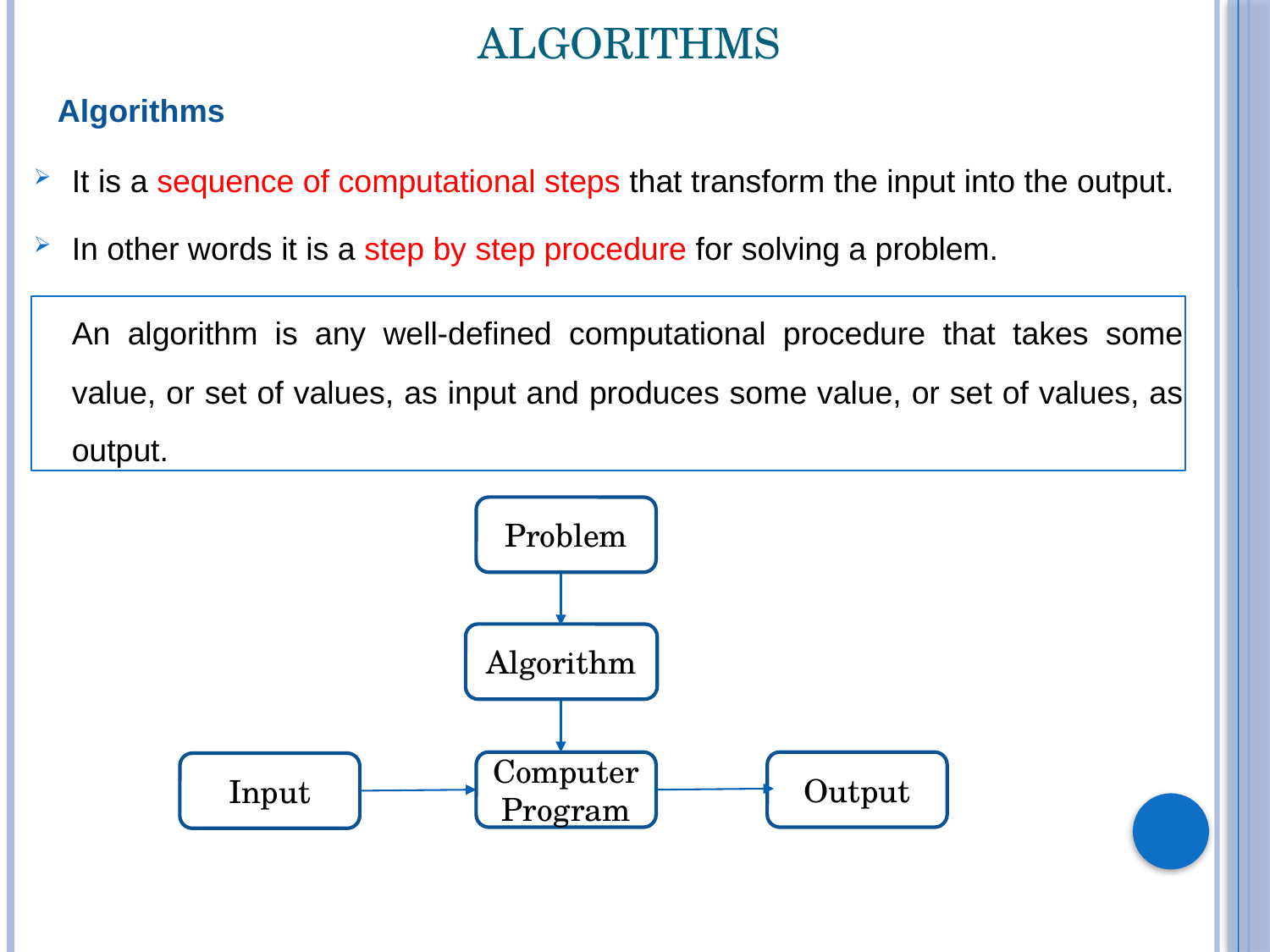

# ALGORITHMS
  Algorithms
It is a sequence of computational steps that transform the input into the output.
In other words it is a step by step procedure for solving a problem.
	An algorithm is any well-defined computational procedure that takes some value, or set of values, as input and produces some value, or set of values, as output.

Problem
Algorithm
Computer Program
Output
Input